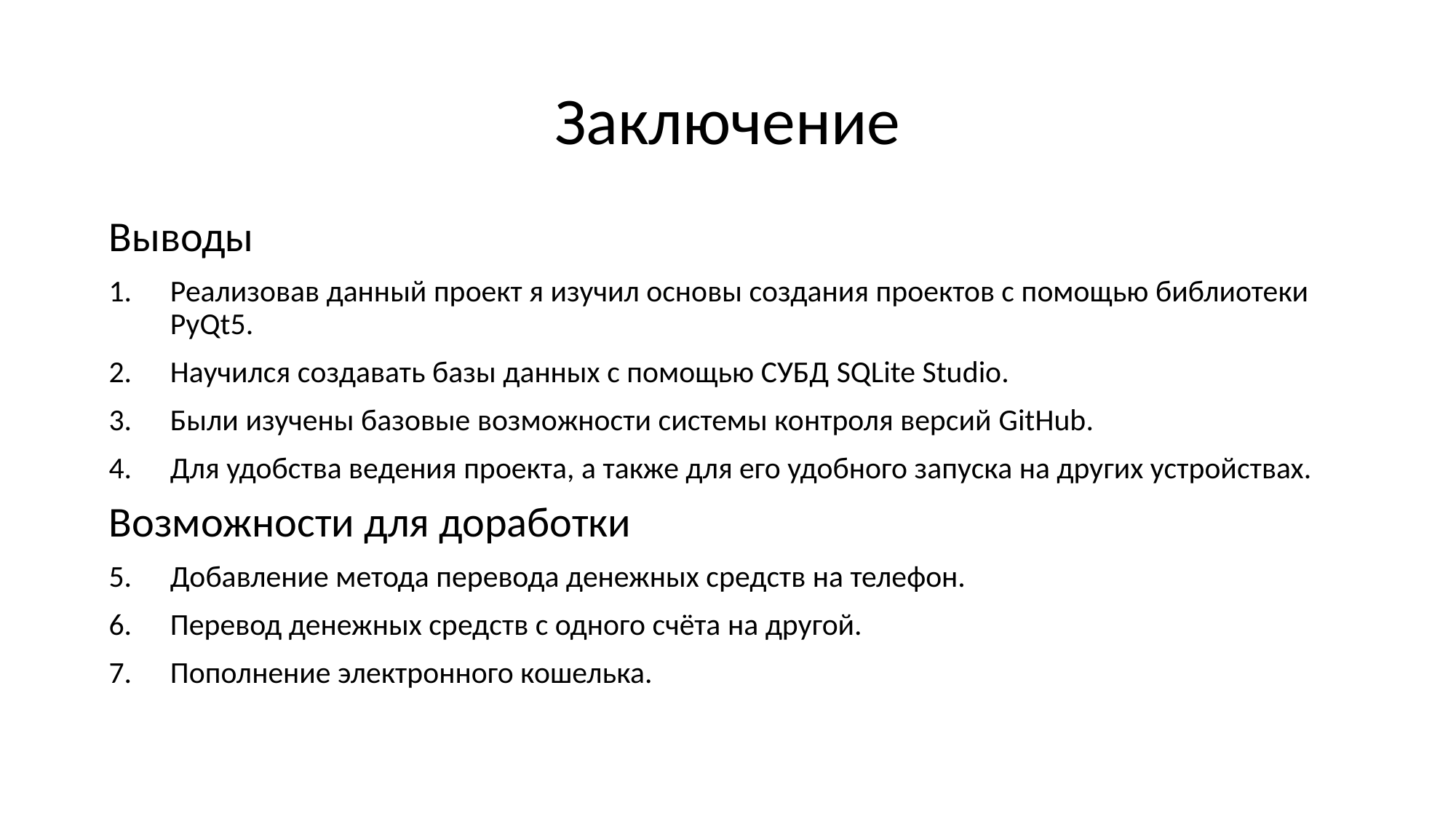

# Заключение
Выводы
Реализовав данный проект я изучил основы создания проектов с помощью библиотеки PyQt5.
Научился создавать базы данных с помощью СУБД SQLite Studio.
Были изучены базовые возможности системы контроля версий GitHub.
Для удобства ведения проекта, а также для его удобного запуска на других устройствах.
Возможности для доработки
Добавление метода перевода денежных средств на телефон.
Перевод денежных средств с одного счёта на другой.
Пополнение электронного кошелька.